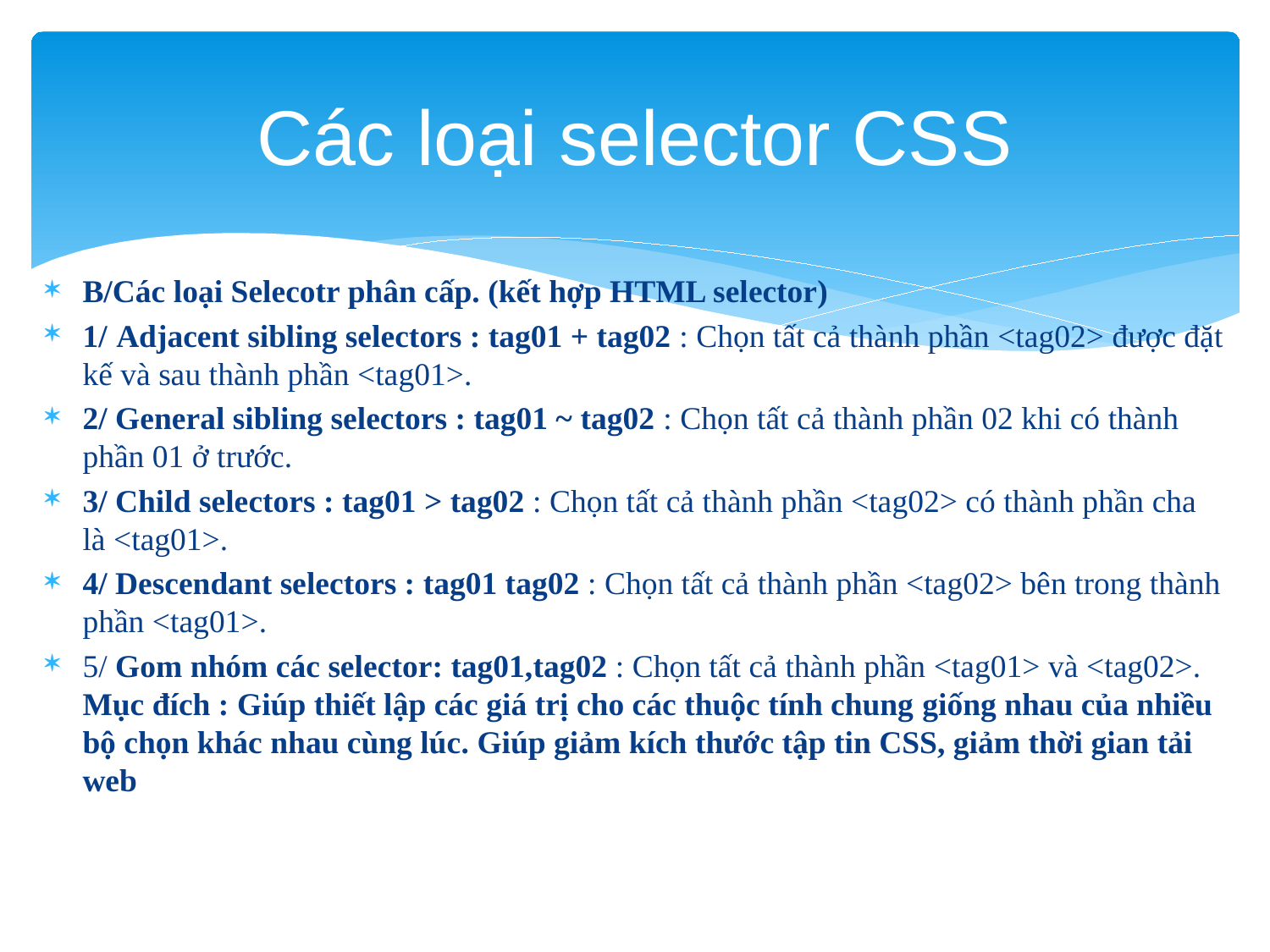

# Các loại selector CSS
B/Các loại Selecotr phân cấp. (kết hợp HTML selector)
1/ Adjacent sibling selectors : tag01 + tag02 : Chọn tất cả thành phần <tag02> được đặt kế và sau thành phần <tag01>.
2/ General sibling selectors : tag01 ~ tag02 : Chọn tất cả thành phần 02 khi có thành phần 01 ở trước.
3/ Child selectors : tag01 > tag02 : Chọn tất cả thành phần <tag02> có thành phần cha là <tag01>.
4/ Descendant selectors : tag01 tag02 : Chọn tất cả thành phần <tag02> bên trong thành phần <tag01>.
5/ Gom nhóm các selector: tag01,tag02 : Chọn tất cả thành phần <tag01> và <tag02>. Mục đích : Giúp thiết lập các giá trị cho các thuộc tính chung giống nhau của nhiều bộ chọn khác nhau cùng lúc. Giúp giảm kích thước tập tin CSS, giảm thời gian tải web